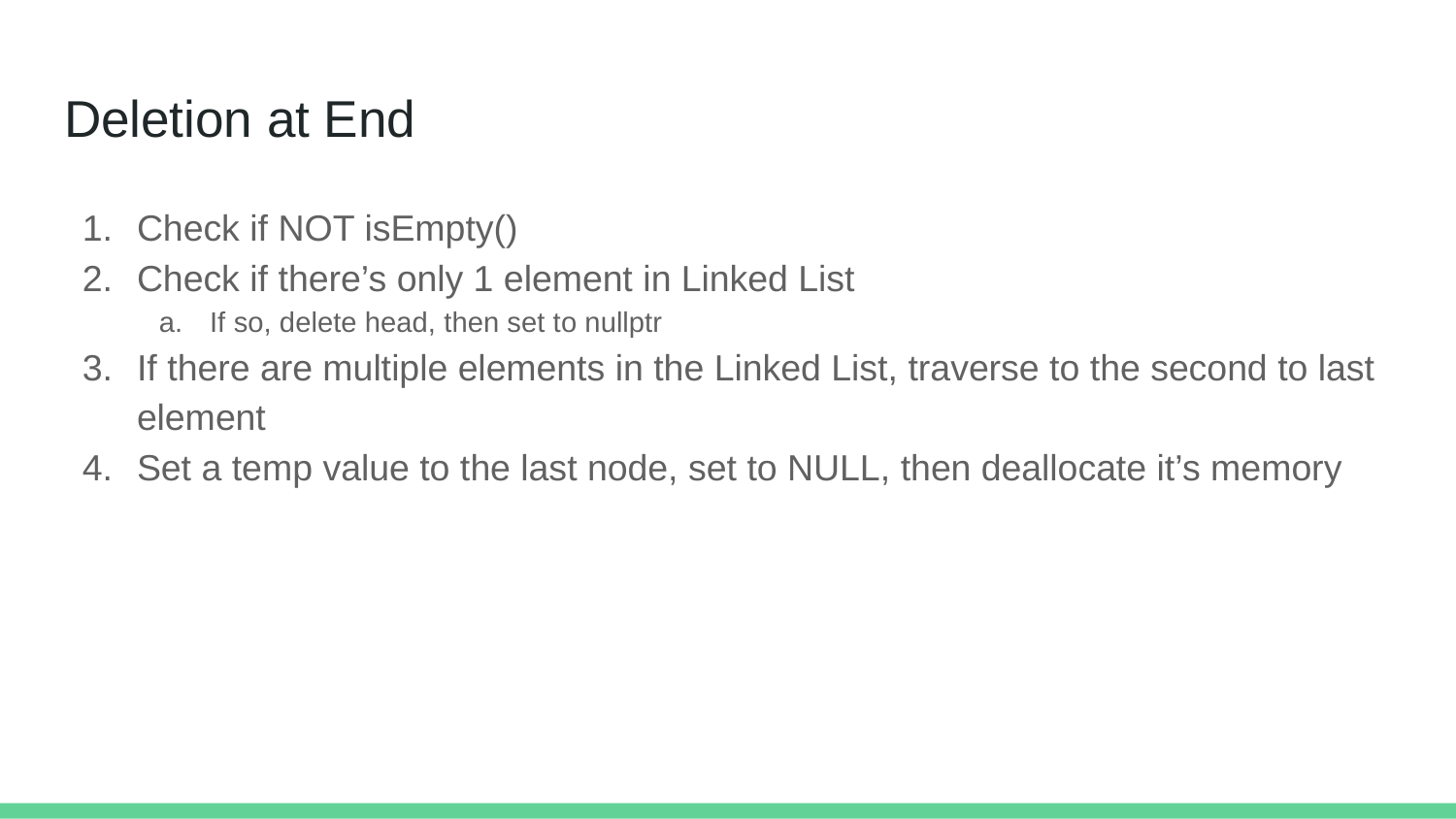

# Deletion at End
Check if NOT isEmpty()
Check if there’s only 1 element in Linked List
If so, delete head, then set to nullptr
If there are multiple elements in the Linked List, traverse to the second to last element
Set a temp value to the last node, set to NULL, then deallocate it’s memory